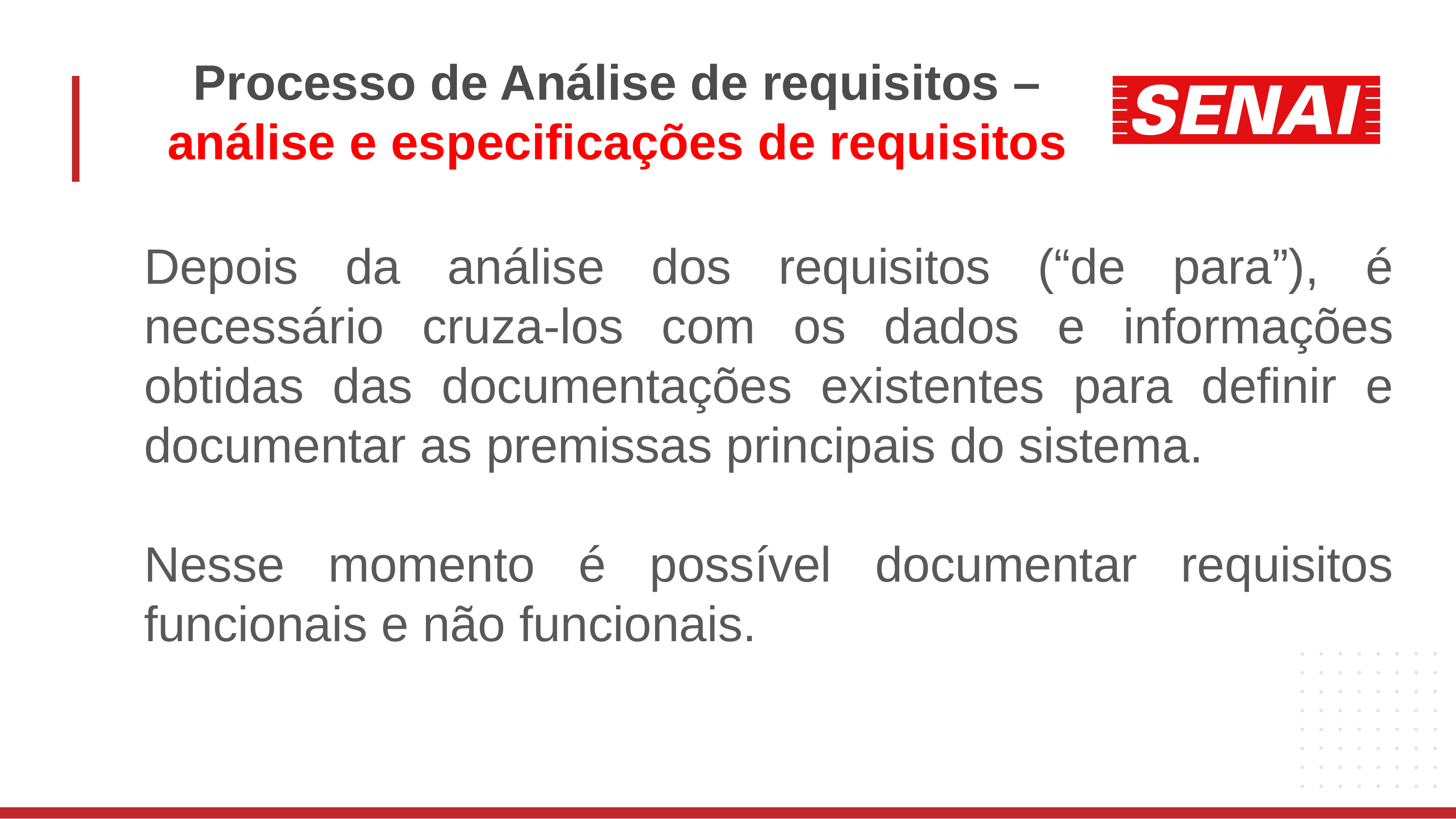

# Processo de Análise de requisitos – análise e especificações de requisitos

Depois da análise dos requisitos (“de para”), é necessário cruza-los com os dados e informações obtidas das documentações existentes para definir e documentar as premissas principais do sistema.

Nesse momento é possível documentar requisitos funcionais e não funcionais.